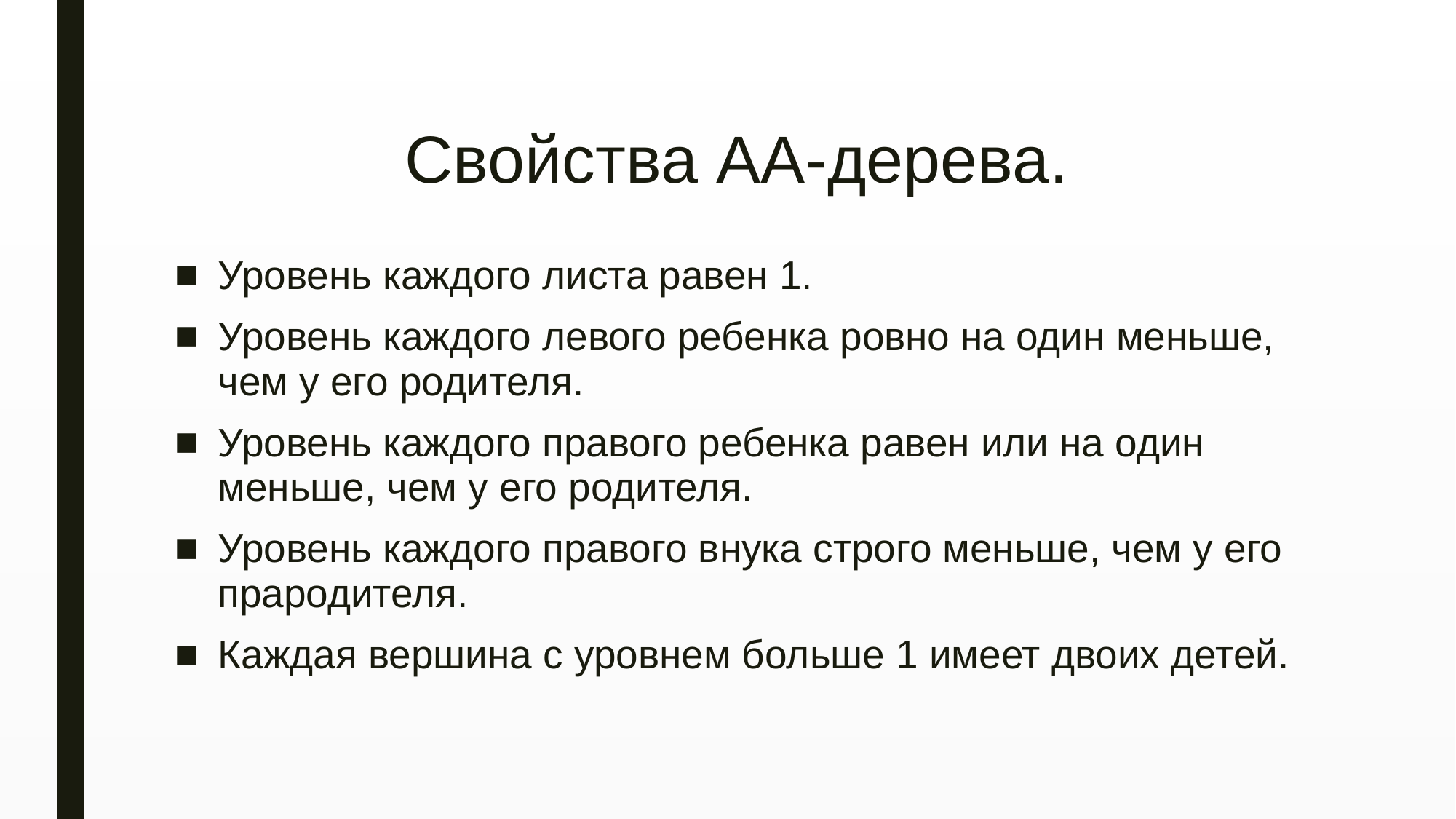

# Свойства АА-дерева.
Уровень каждого листа равен 1.
Уровень каждого левого ребенка ровно на один меньше, чем у его родителя.
Уровень каждого правого ребенка равен или на один меньше, чем у его родителя.
Уровень каждого правого внука строго меньше, чем у его прародителя.
Каждая вершина с уровнем больше 1 имеет двоих детей.